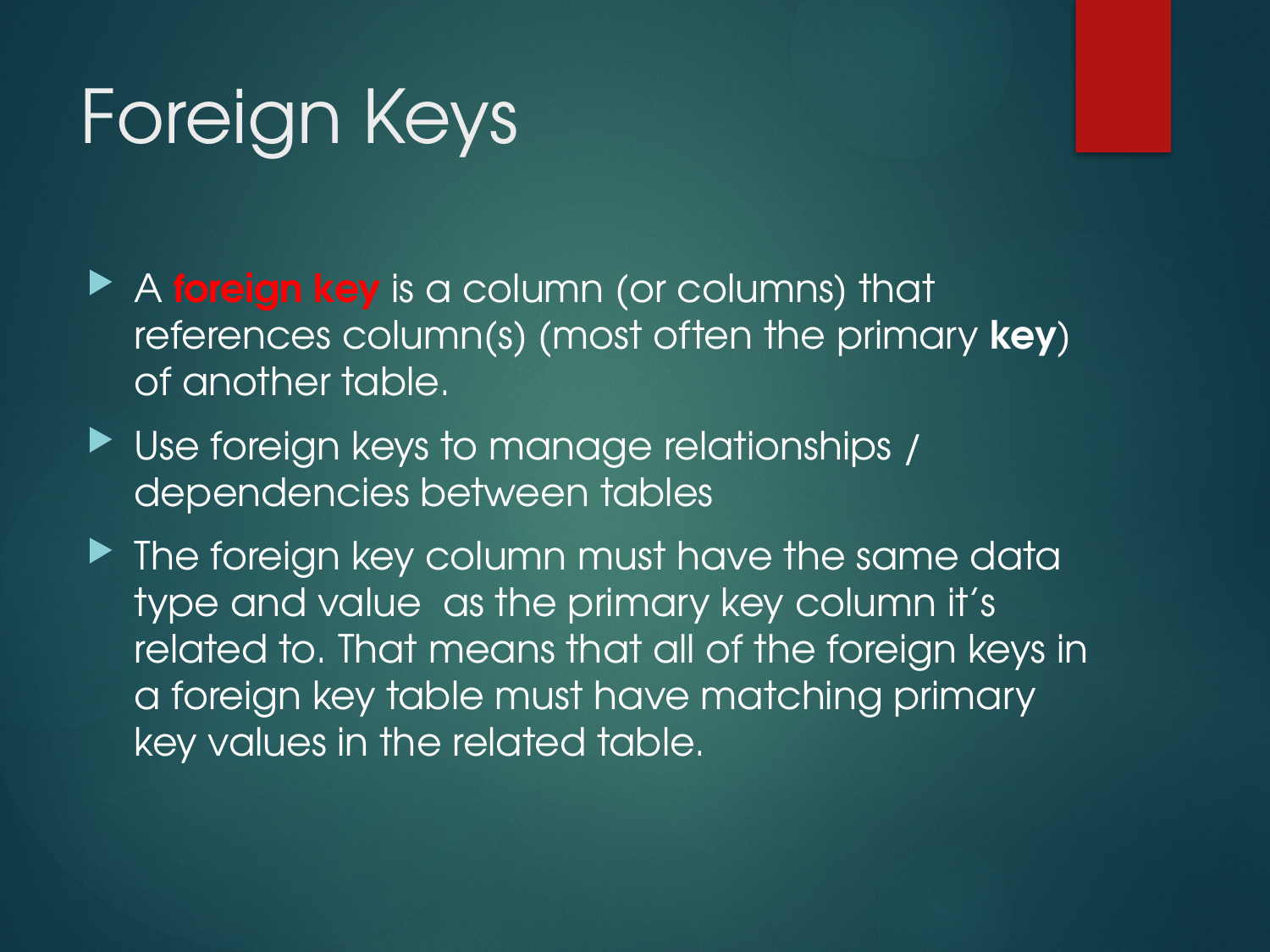

# Foreign Keys
A foreign key is a column (or columns) that references column(s) (most often the primary key) of another table.
Use foreign keys to manage relationships / dependencies between tables
The foreign key column must have the same data type and value  as the primary key column it’s related to. That means that all of the foreign keys in a foreign key table must have matching primary key values in the related table.